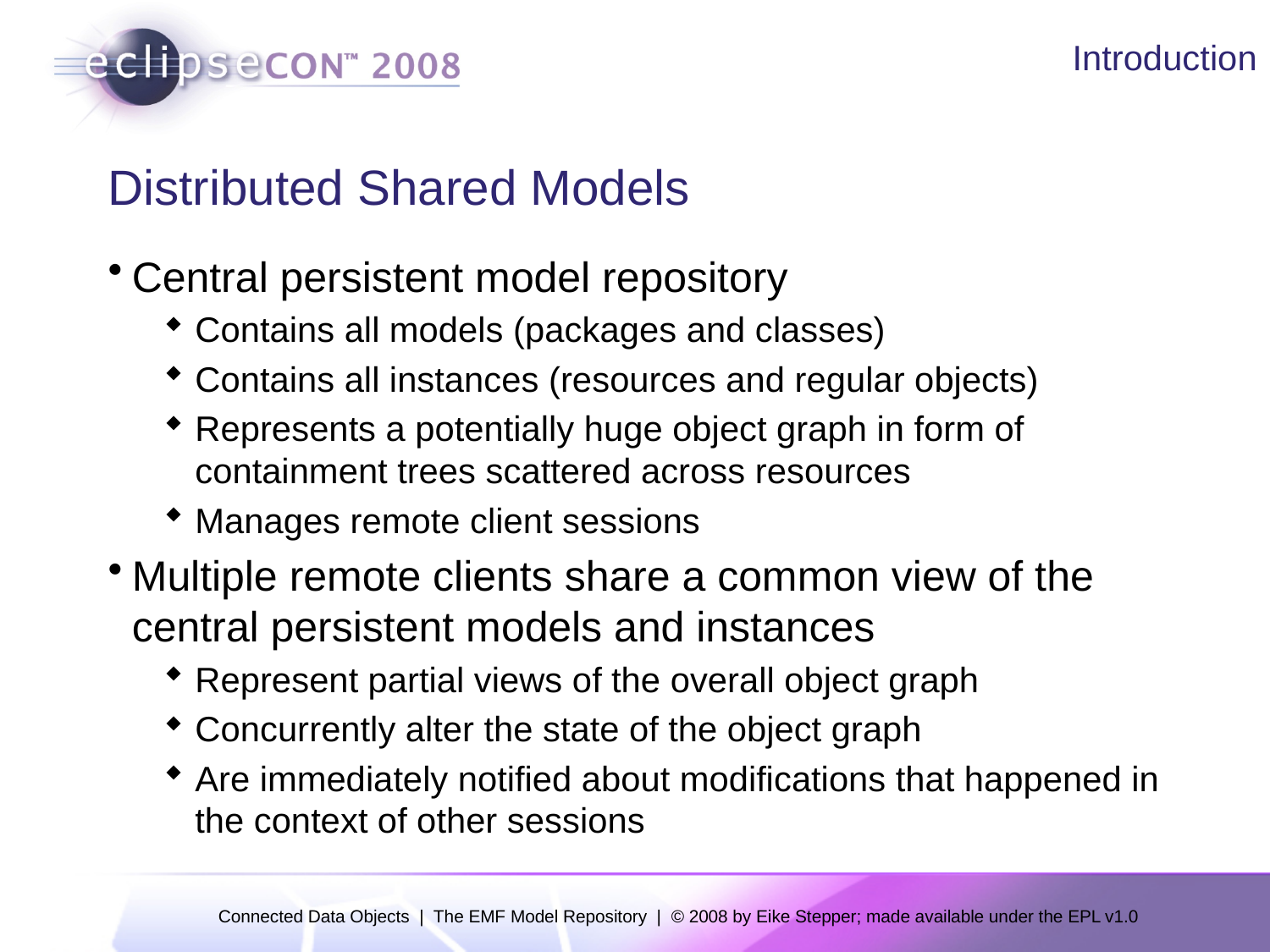

Introduction
# Distributed Shared Models
Central persistent model repository
Contains all models (packages and classes)
Contains all instances (resources and regular objects)
Represents a potentially huge object graph in form of containment trees scattered across resources
Manages remote client sessions
Multiple remote clients share a common view of the central persistent models and instances
Represent partial views of the overall object graph
Concurrently alter the state of the object graph
Are immediately notified about modifications that happened in the context of other sessions